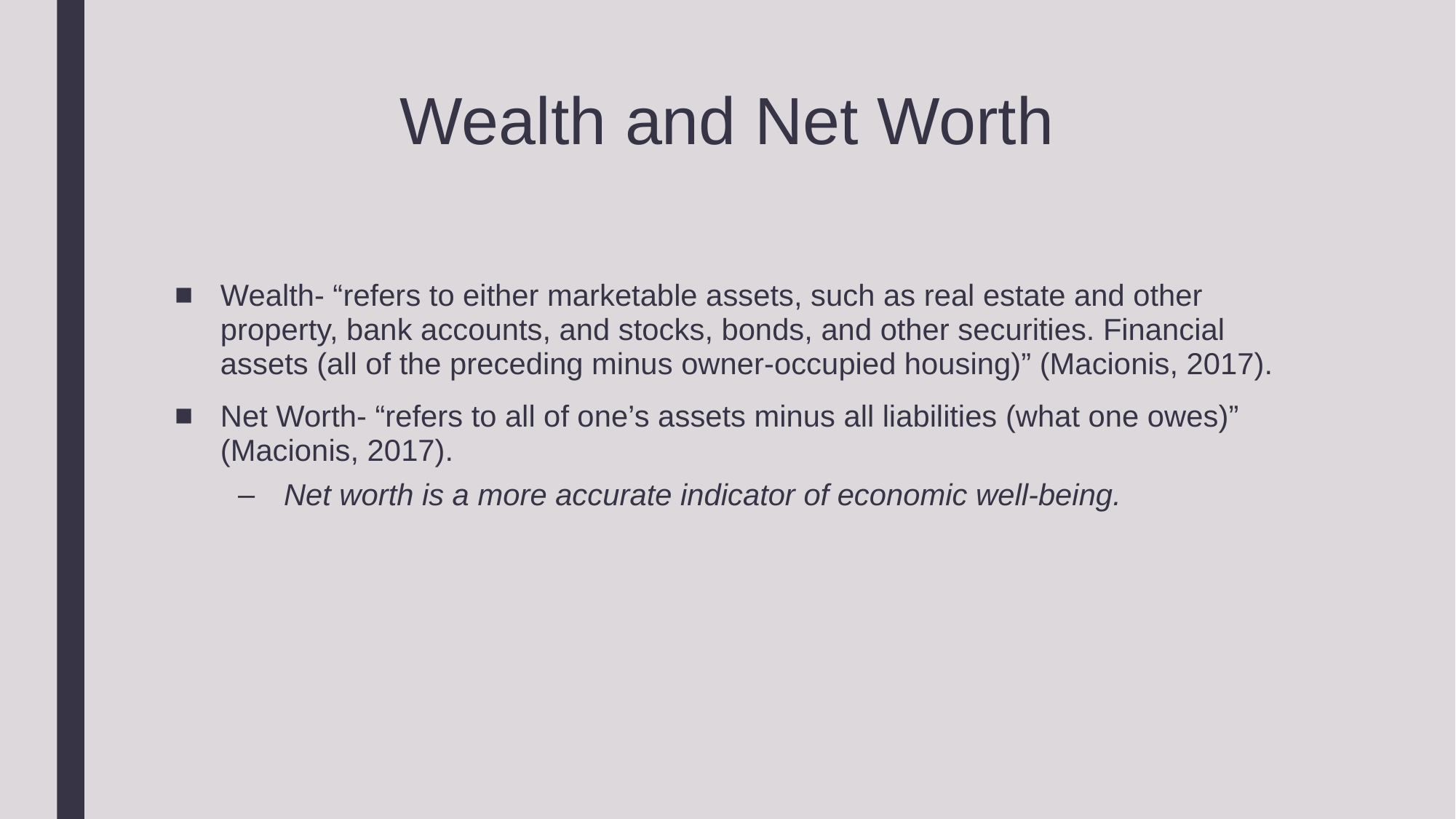

# Wealth and Net Worth
Wealth- “refers to either marketable assets, such as real estate and other property, bank accounts, and stocks, bonds, and other securities. Financial assets (all of the preceding minus owner-occupied housing)” (Macionis, 2017).
Net Worth- “refers to all of one’s assets minus all liabilities (what one owes)” (Macionis, 2017).
Net worth is a more accurate indicator of economic well-being.